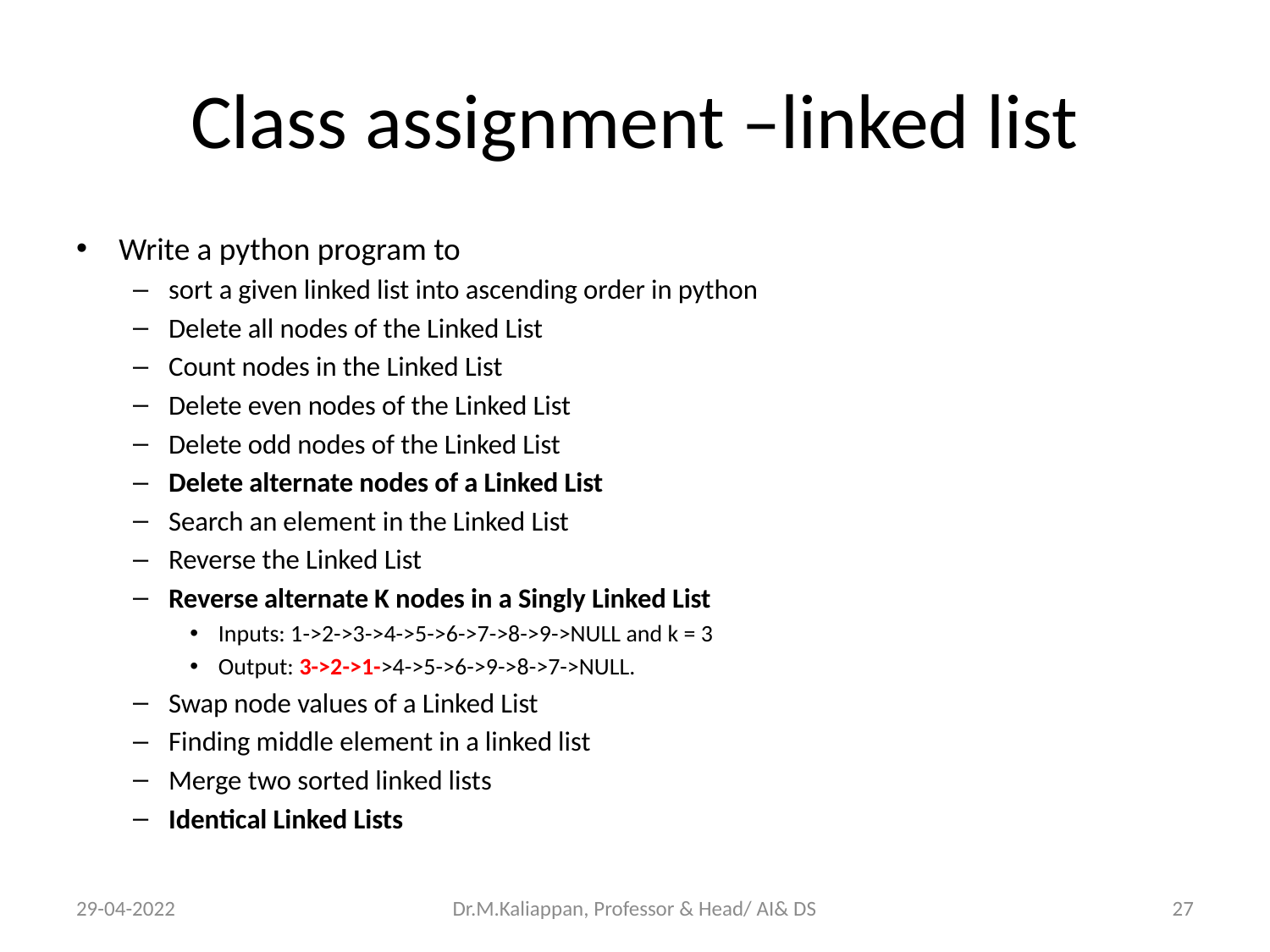

# Class assignment –linked list
Write a python program to
sort a given linked list into ascending order in python
Delete all nodes of the Linked List
Count nodes in the Linked List
Delete even nodes of the Linked List
Delete odd nodes of the Linked List
Delete alternate nodes of a Linked List
Search an element in the Linked List
Reverse the Linked List
Reverse alternate K nodes in a Singly Linked List
Inputs: 1->2->3->4->5->6->7->8->9->NULL and k = 3
Output: 3->2->1->4->5->6->9->8->7->NULL.
Swap node values of a Linked List
Finding middle element in a linked list
Merge two sorted linked lists
Identical Linked Lists

29-04-2022
Dr.M.Kaliappan, Professor & Head/ AI& DS
27